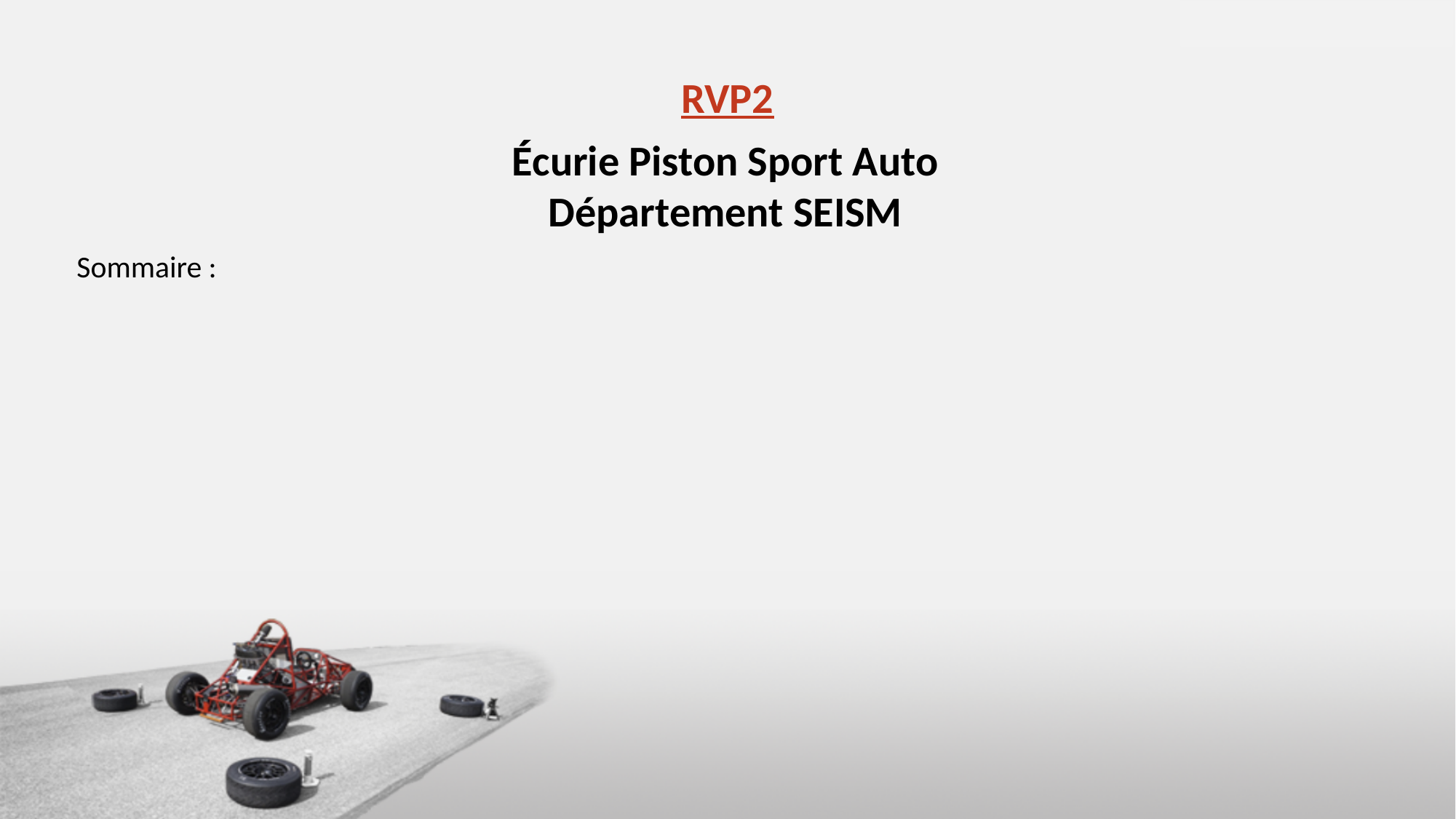

RVP2
Écurie Piston Sport Auto
Département SEISM
Sommaire :